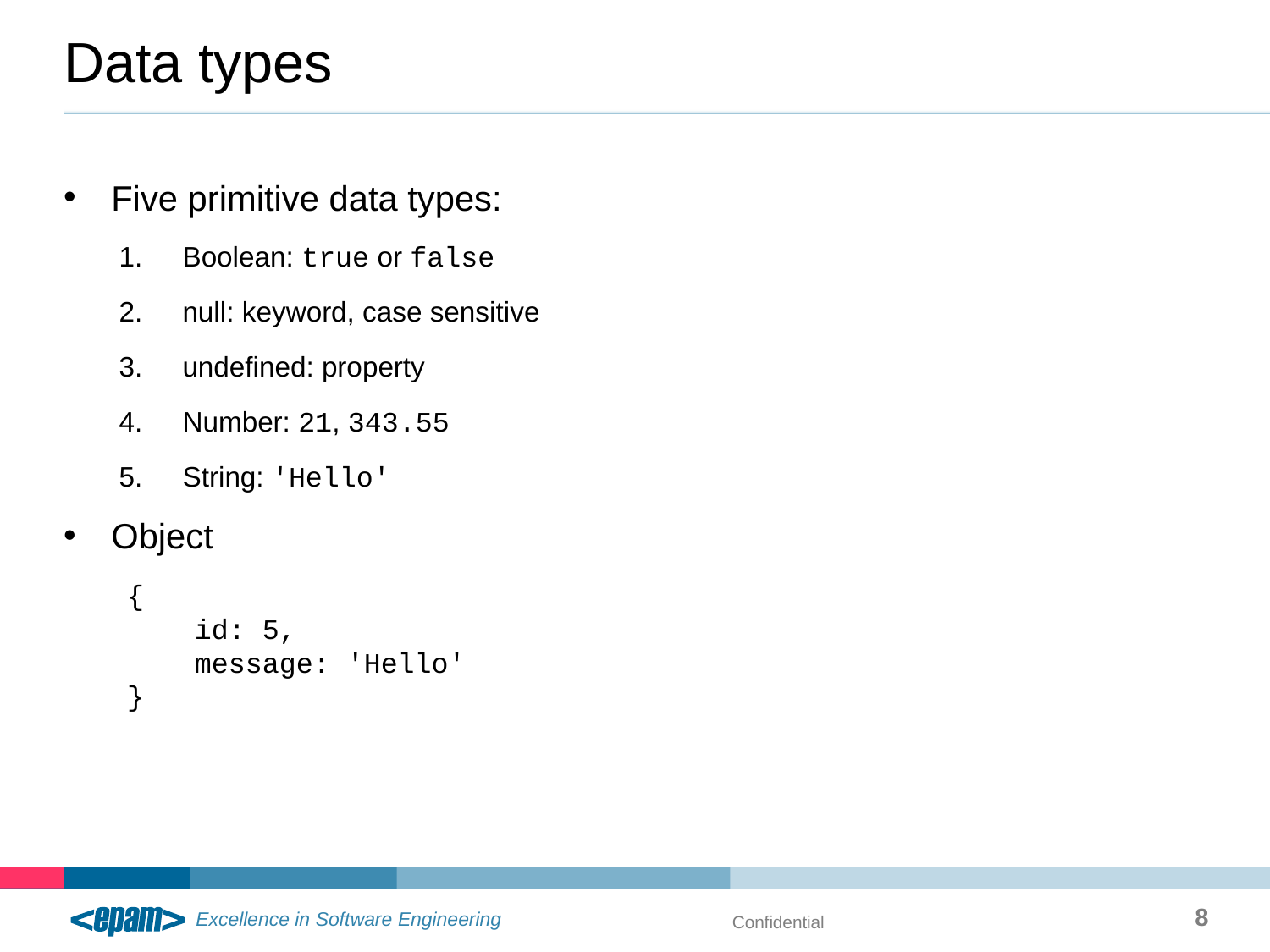

# Data types
Five primitive data types:
Boolean: true or false
null: keyword, case sensitive
undefined: property
Number: 21, 343.55
String: 'Hello'
Object
{
    id: 5,
    message: 'Hello'
}
8
Confidential